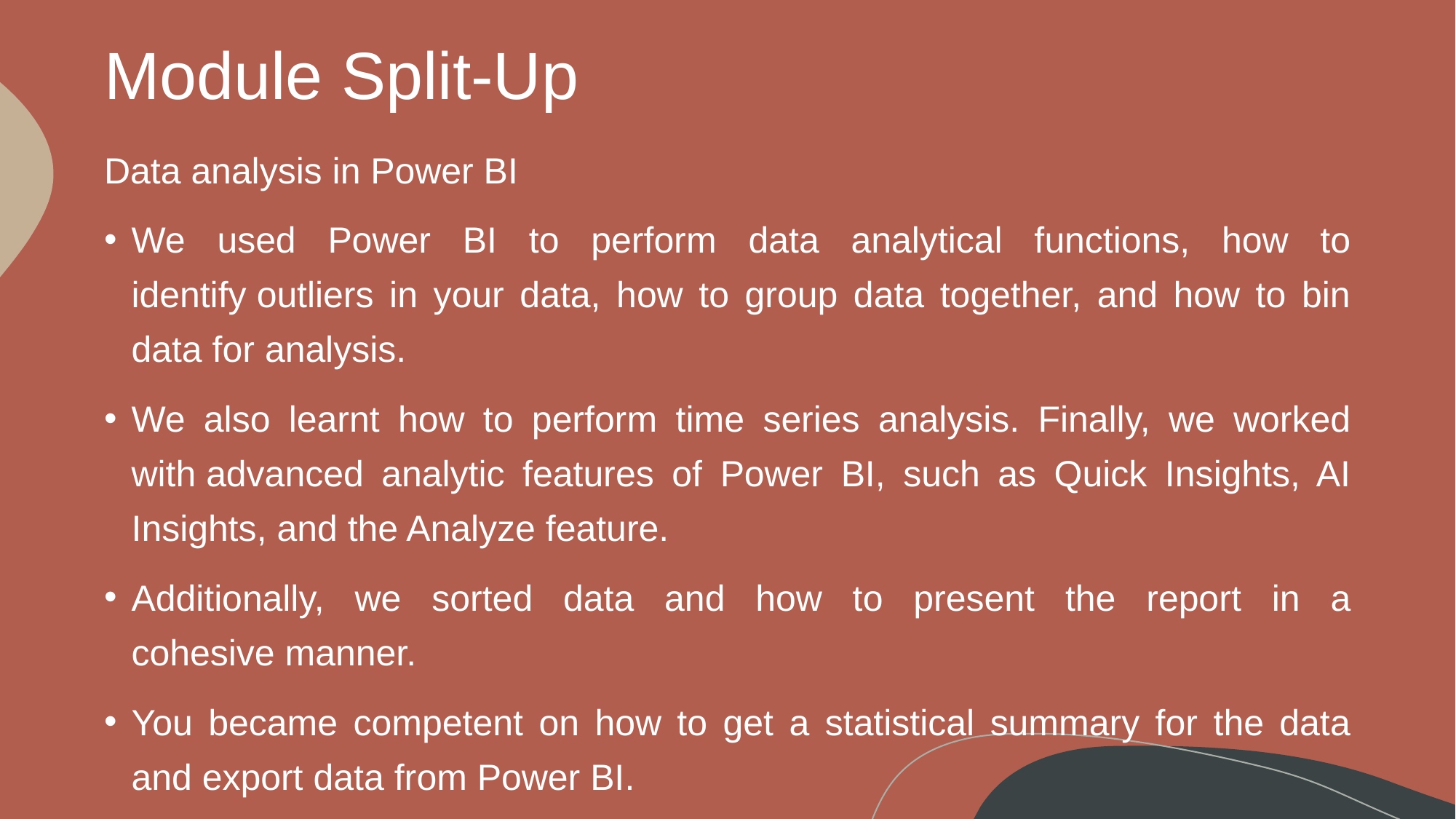

# Module Split-Up
Data analysis in Power BI
We used Power BI to perform data analytical functions, how to identify outliers in your data, how to group data together, and how to bin data for analysis.
We also learnt how to perform time series analysis. Finally, we worked with advanced analytic features of Power BI, such as Quick Insights, AI Insights, and the Analyze feature.
Additionally, we sorted data and how to present the report in a cohesive manner.
You became competent on how to get a statistical summary for the data and export data from Power BI.
We also performed advanced analytics on the report for deeper and more meaningful data insights.